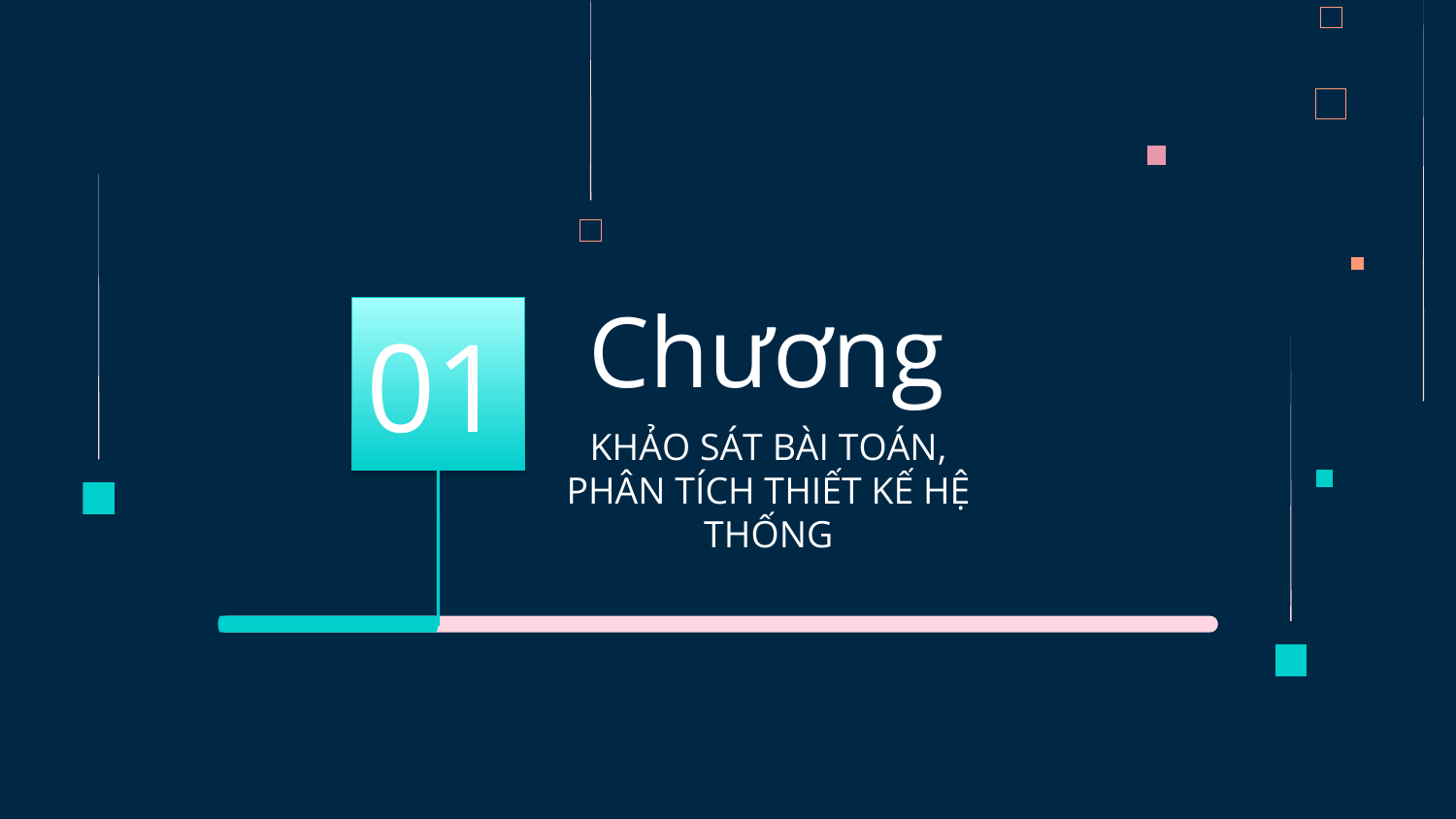

# Chương
01
01
KHẢO SÁT BÀI TOÁN, PHÂN TÍCH THIẾT KẾ HỆ THỐNG